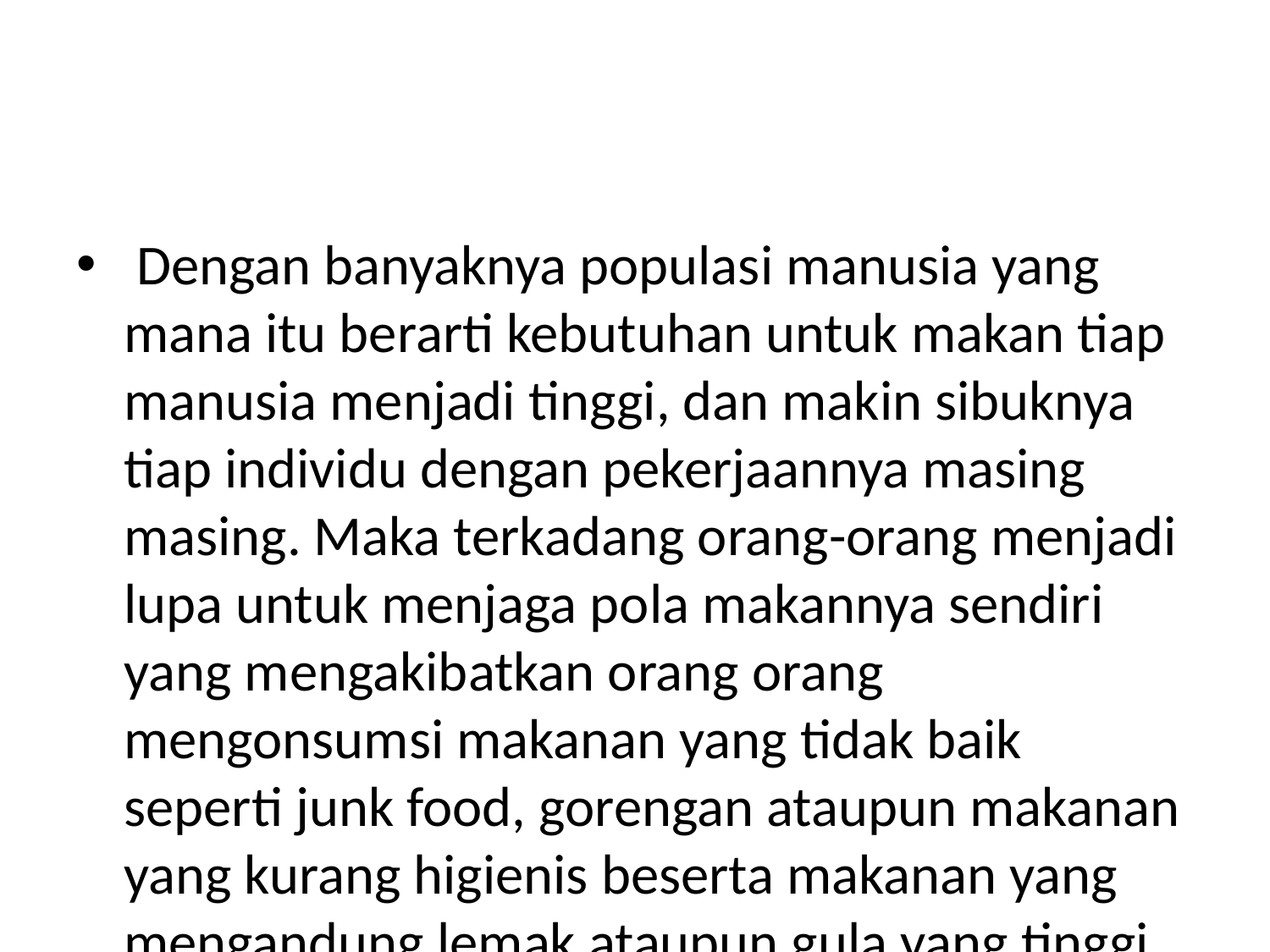

#
 Dengan banyaknya populasi manusia yang mana itu berarti kebutuhan untuk makan tiap manusia menjadi tinggi, dan makin sibuknya tiap individu dengan pekerjaannya masing masing. Maka terkadang orang-orang menjadi lupa untuk menjaga pola makannya sendiri yang mengakibatkan orang orang mengonsumsi makanan yang tidak baik seperti junk food, gorengan ataupun makanan yang kurang higienis beserta makanan yang mengandung lemak ataupun gula yang tinggi ditambah dengan pola makan yang tidak teratur, yang mana selain tidak sehat makan makan yang tidak teratur juga dapat mengakibatkan berbagai penyakit berbahaya yang siap menghampiri mereka mulai dari diare, diabetes stroke. Yang mana banyak penyakit berbahaya yang sebenarnya berasal dari apa yang kita makan.